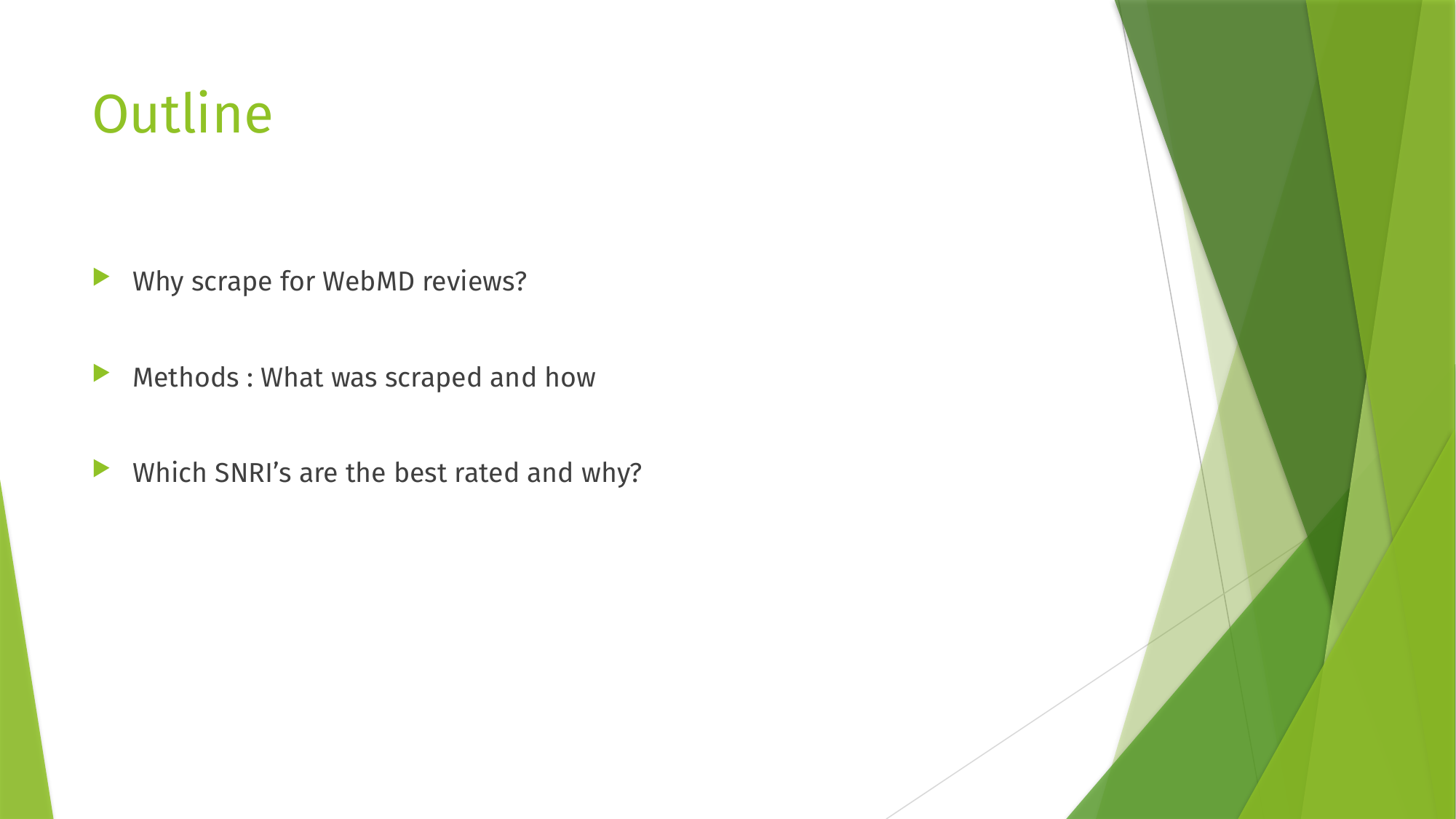

# Outline
Why scrape for WebMD reviews?

Methods : What was scraped and how

Which SNRI’s are the best rated and why?